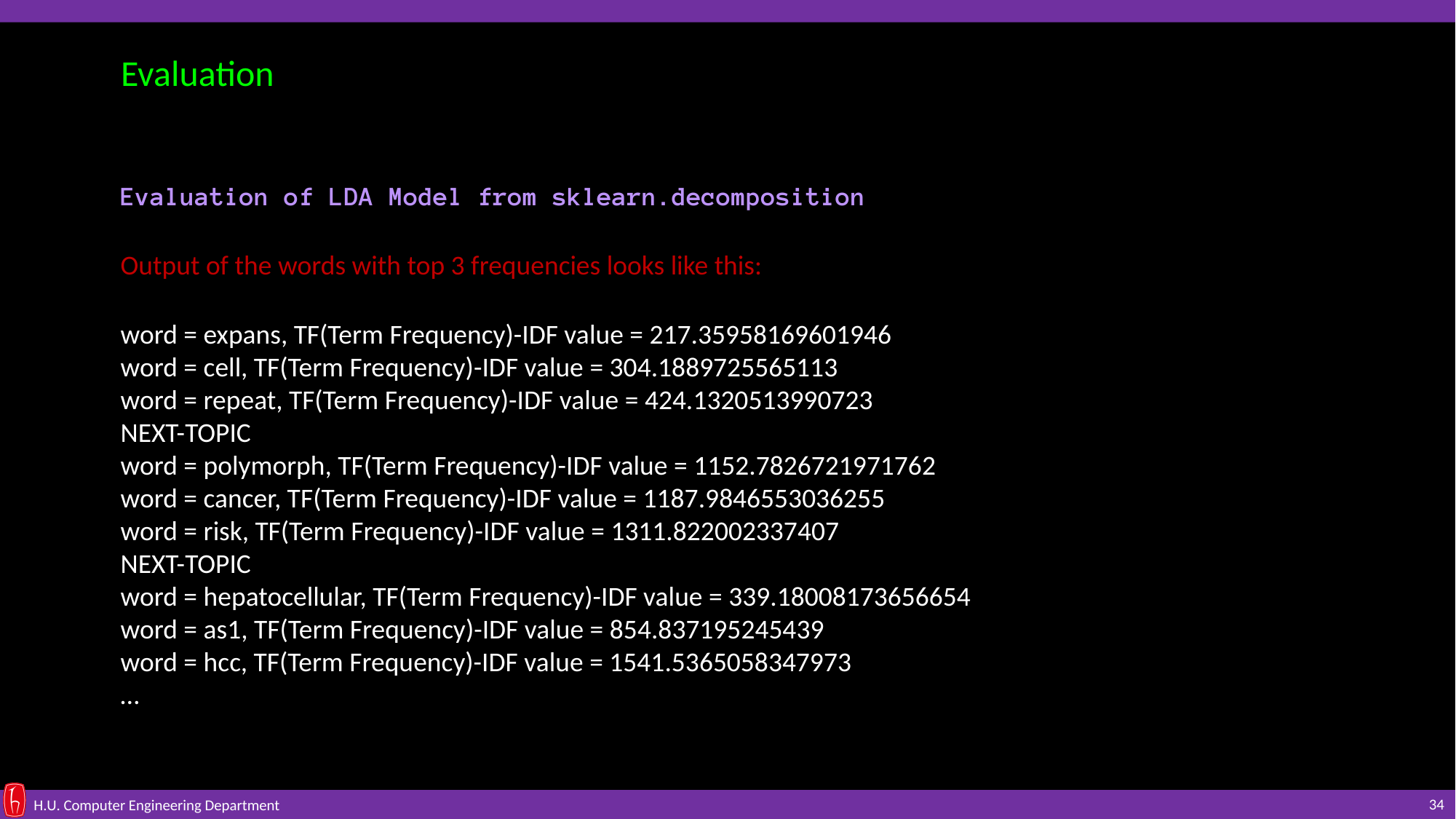

Evaluation
Evaluation of LDA Model from sklearn.decomposition
Output of the words with top 3 frequencies looks like this:
word = expans, TF(Term Frequency)-IDF value = 217.35958169601946
word = cell, TF(Term Frequency)-IDF value = 304.1889725565113
word = repeat, TF(Term Frequency)-IDF value = 424.1320513990723
NEXT-TOPIC
word = polymorph, TF(Term Frequency)-IDF value = 1152.7826721971762
word = cancer, TF(Term Frequency)-IDF value = 1187.9846553036255
word = risk, TF(Term Frequency)-IDF value = 1311.822002337407
NEXT-TOPIC
word = hepatocellular, TF(Term Frequency)-IDF value = 339.18008173656654
word = as1, TF(Term Frequency)-IDF value = 854.837195245439
word = hcc, TF(Term Frequency)-IDF value = 1541.5365058347973
…